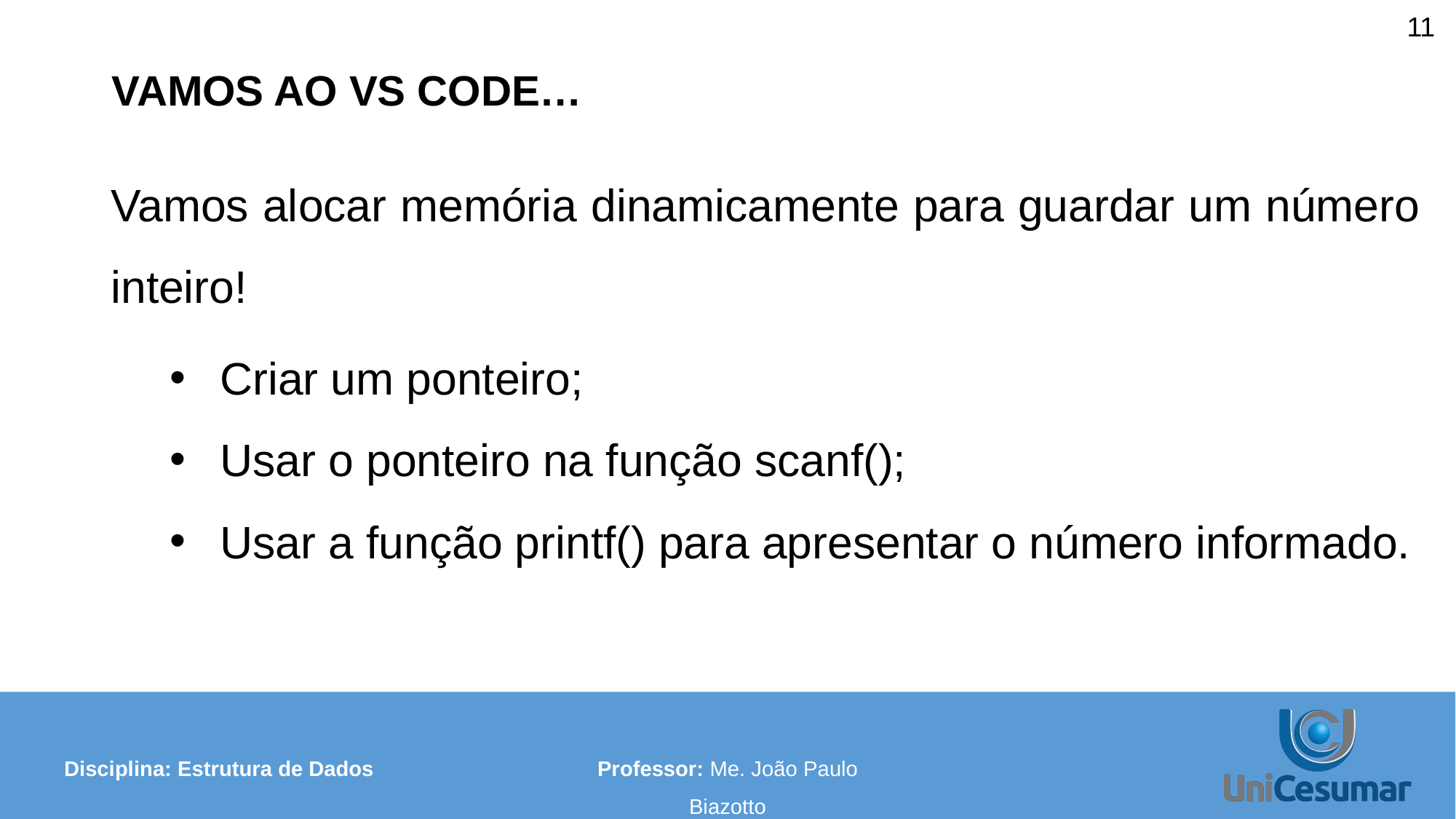

11
# VAMOS AO VS CODE…
Vamos alocar memória dinamicamente para guardar um número inteiro!
Criar um ponteiro;
Usar o ponteiro na função scanf();
Usar a função printf() para apresentar o número informado.